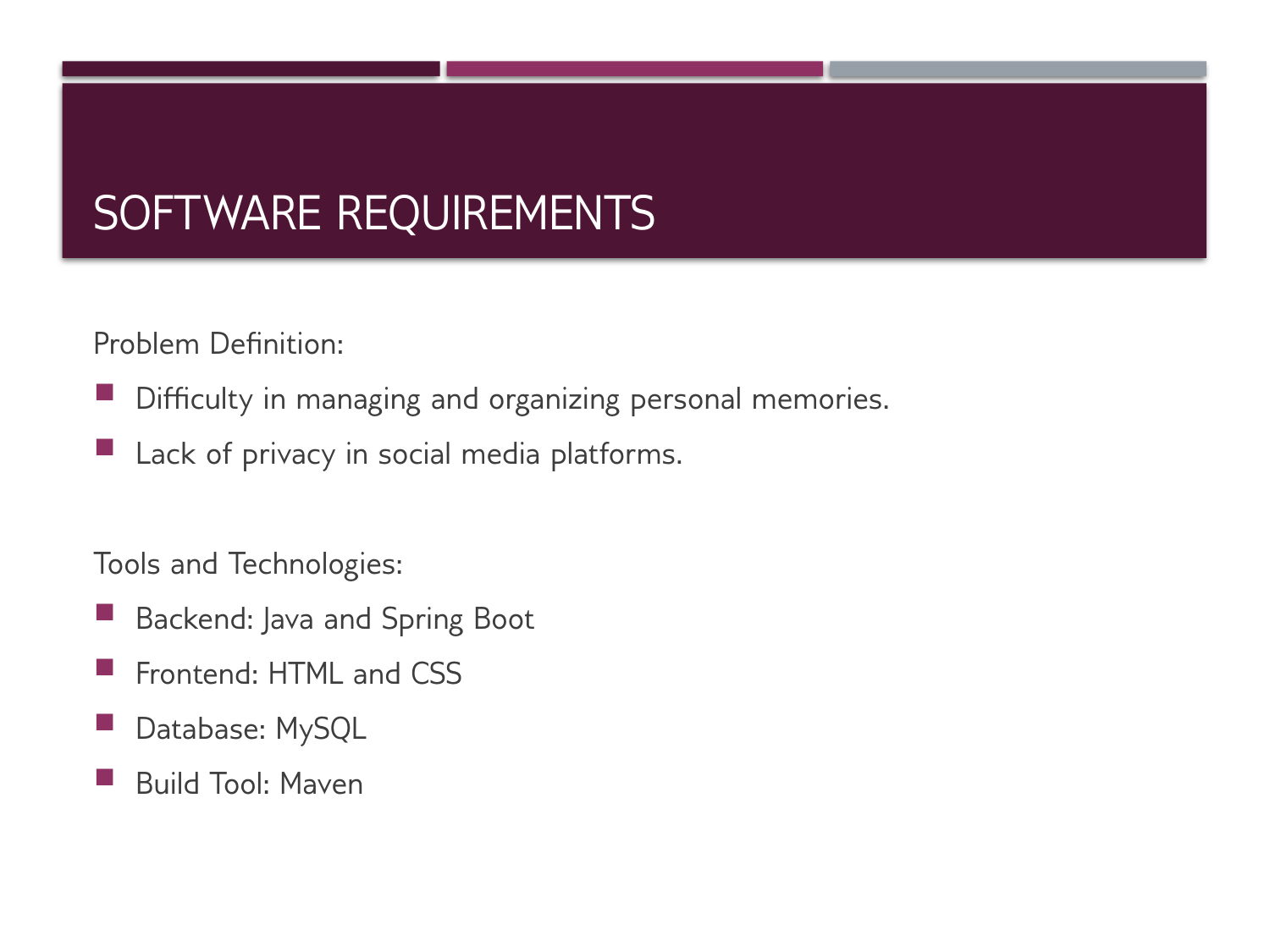

# Software Requirements
Problem Definition:
Difficulty in managing and organizing personal memories.
Lack of privacy in social media platforms.

Tools and Technologies:
Backend: Java and Spring Boot
Frontend: HTML and CSS
Database: MySQL
Build Tool: Maven